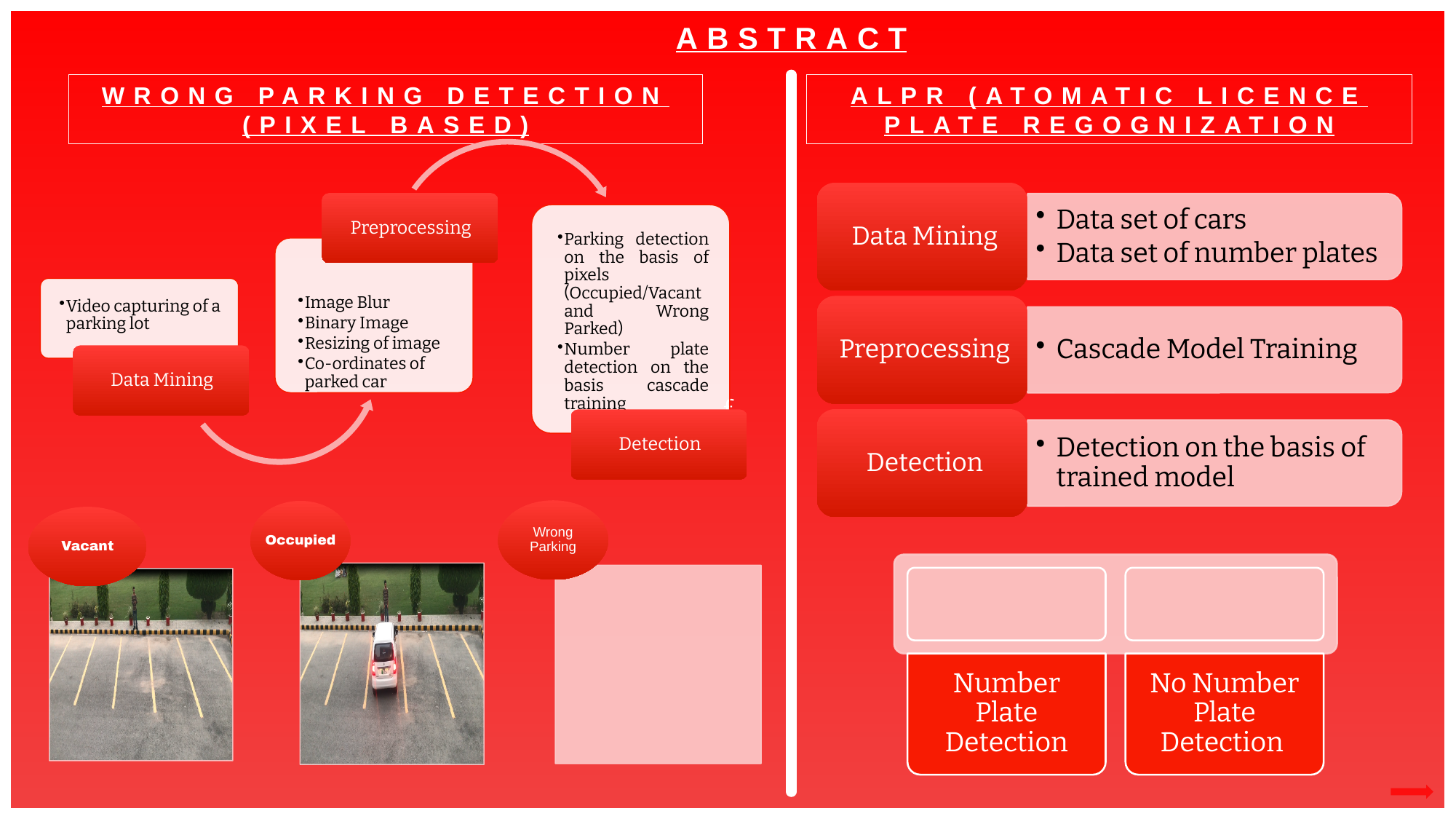

f
ABSTRACT
WRONG PARKING DETECTION (PIXEL BASED)
ALPR (ATOMATIC LICENCE PLATE REGOGNIZATION
Video capturing of a parking lot
Data Mining
Image Blur
Binary Image
Resizing of image
Co-ordinates of parked car

Preprocessing
Parking detection on the basis of pixels (Occupied/Vacant and Wrong Parked)
Number plate detection on the basis cascade training
Detection
Data set of cars
Data set of number plates
Data Mining
Cascade Model Training
Preprocessing
Detection on the basis of trained model
Detection
Vacant
Occupied
Wrong Parking
Number Plate Detection
No Number Plate Detection